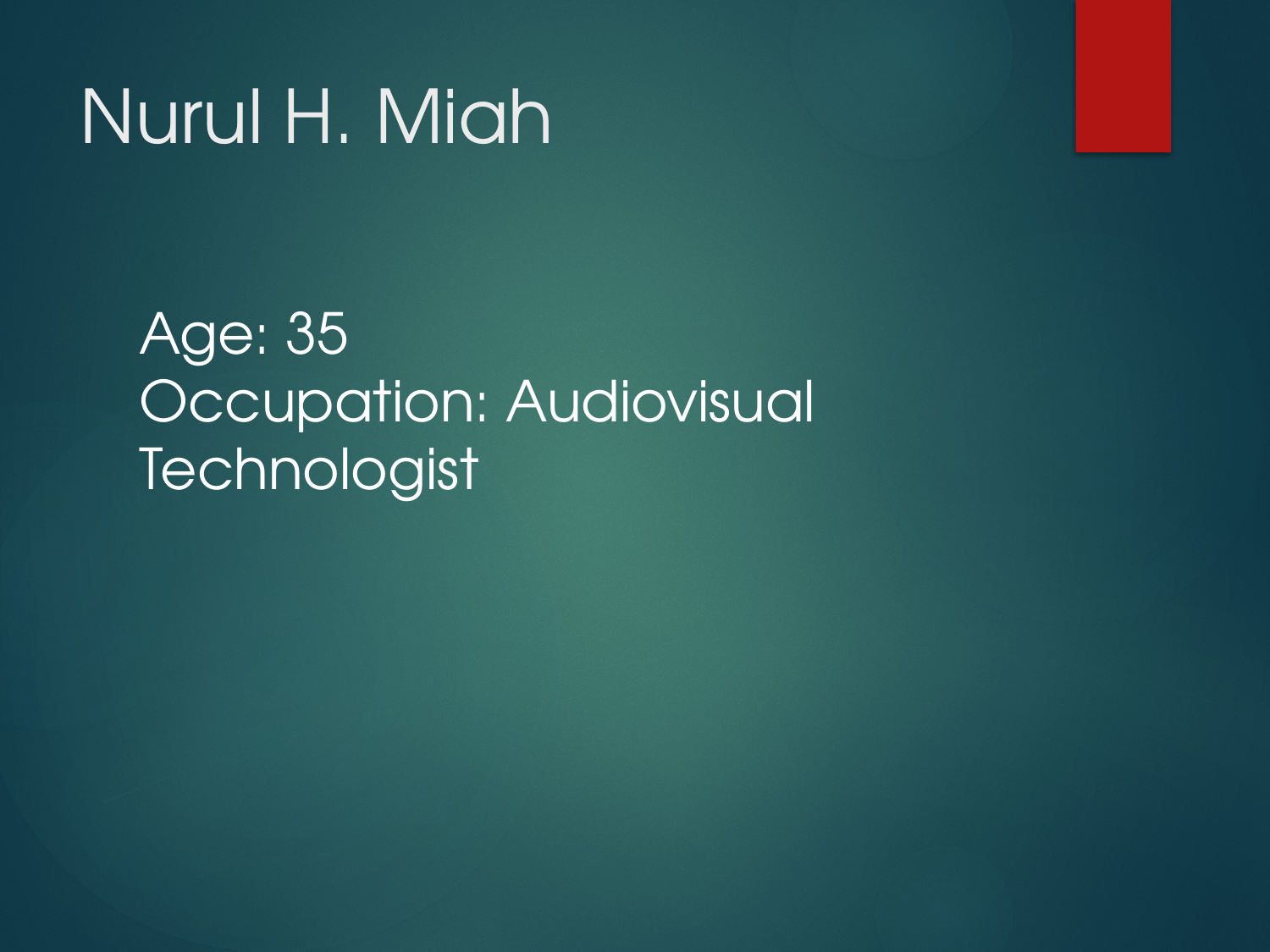

# Nurul H. Miah

Age: 35
Occupation: Audiovisual Technologist